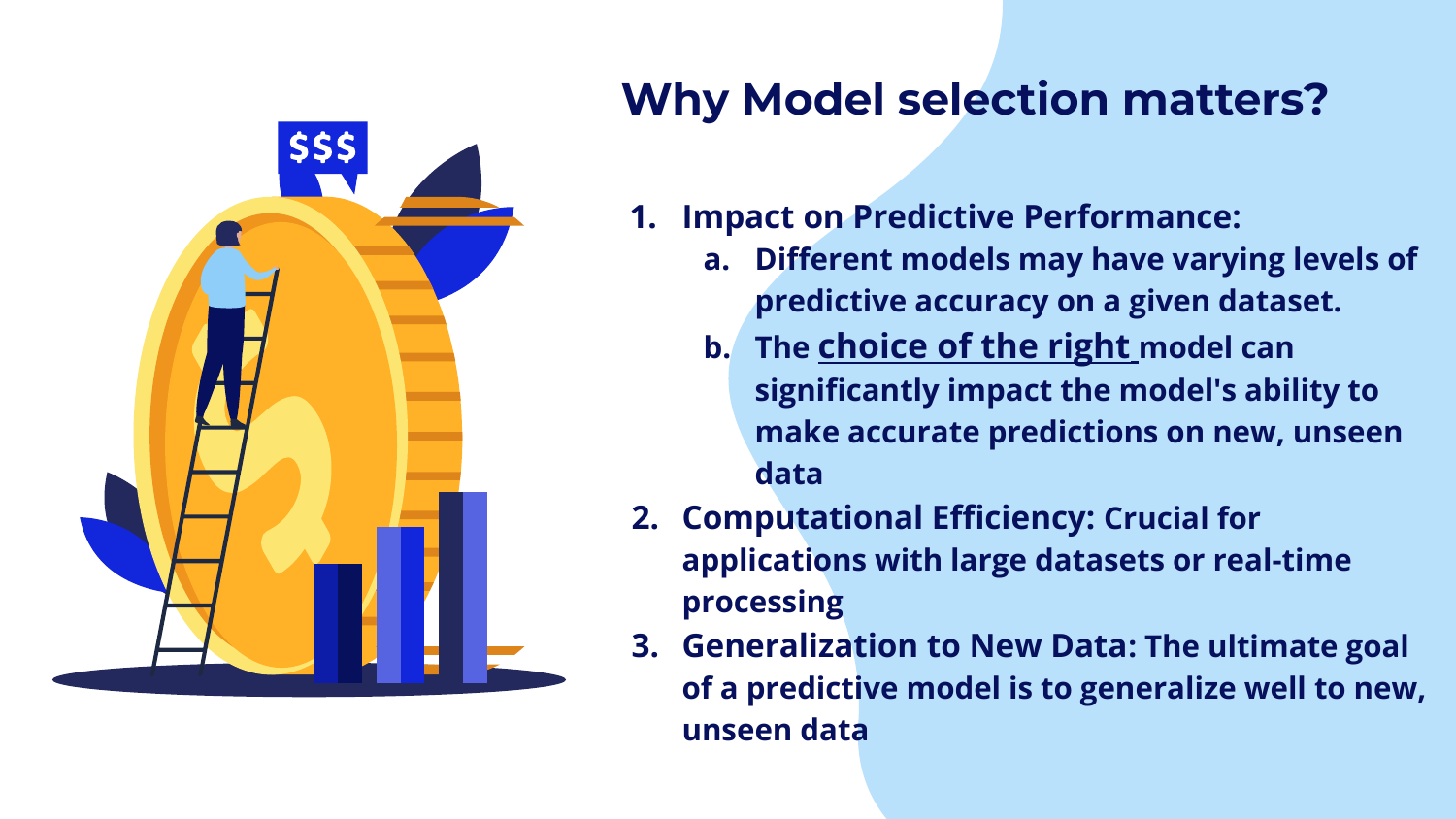

# Why Model selection matters?

Impact on Predictive Performance:
Different models may have varying levels of predictive accuracy on a given dataset.
The choice of the right model can significantly impact the model's ability to make accurate predictions on new, unseen data
Computational Efficiency: Crucial for applications with large datasets or real-time processing
Generalization to New Data: The ultimate goal of a predictive model is to generalize well to new, unseen data